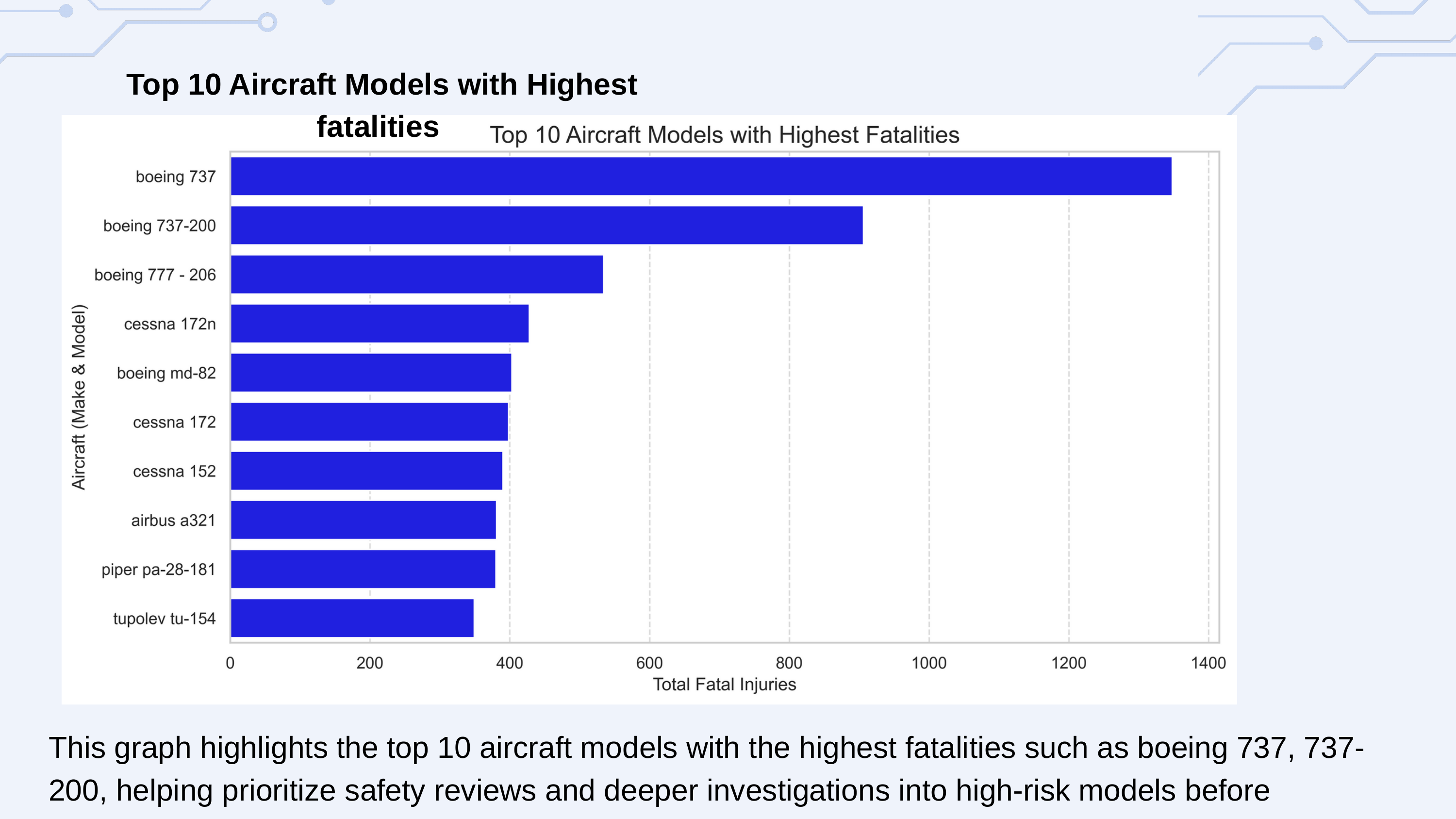

Top 10 Aircraft Models with Highest fatalities

This graph highlights the top 10 aircraft models with the highest fatalities such as boeing 737, 737-200, helping prioritize safety reviews and deeper investigations into high-risk models before acquisition.